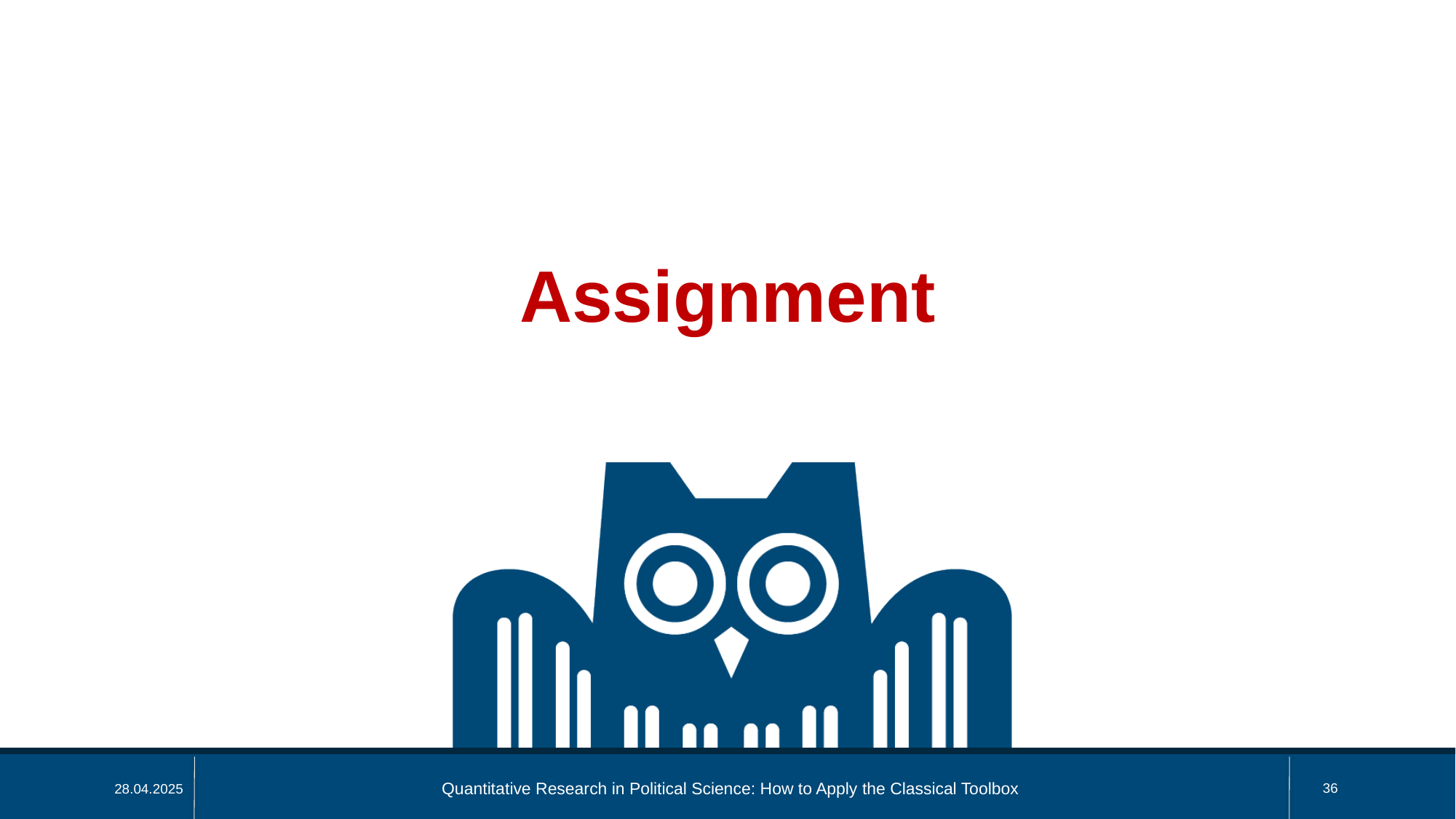

Assignment
Quantitative Research in Political Science: How to Apply the Classical Toolbox
36
28.04.2025